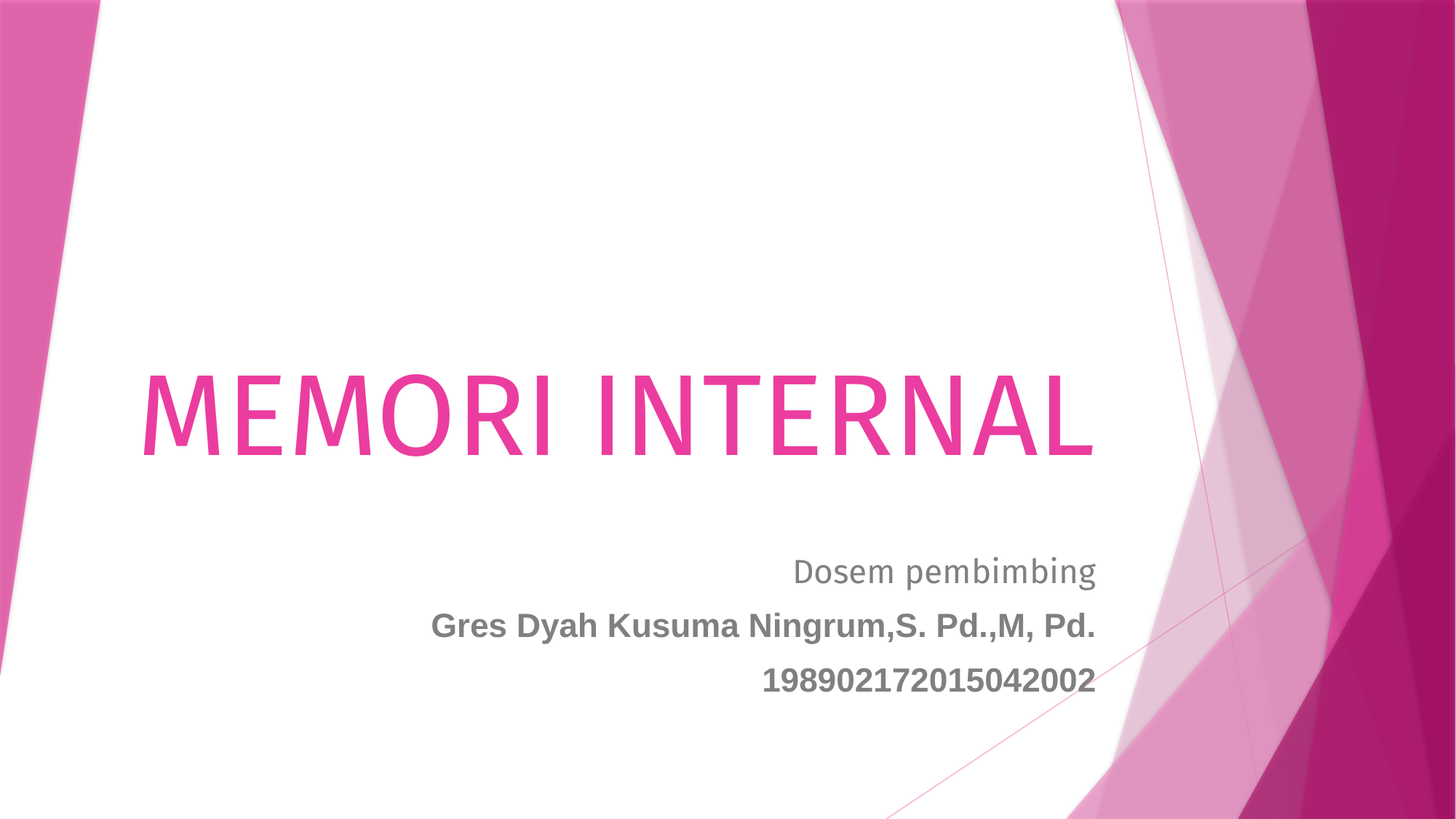

# MEMORI INTERNAL
Dosem pembimbing
Gres Dyah Kusuma Ningrum,S. Pd.,M, Pd.
198902172015042002